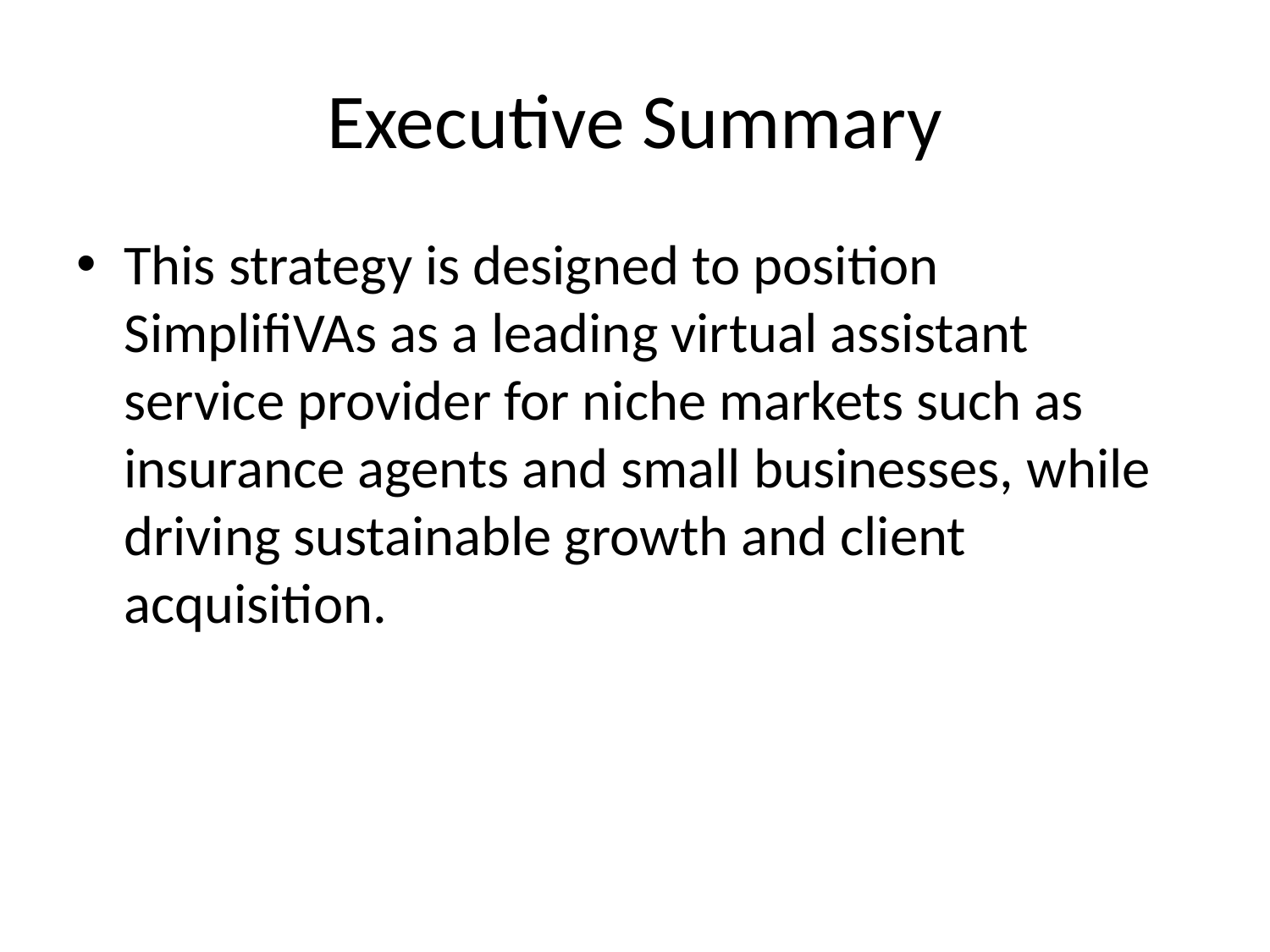

# Executive Summary
This strategy is designed to position SimplifiVAs as a leading virtual assistant service provider for niche markets such as insurance agents and small businesses, while driving sustainable growth and client acquisition.